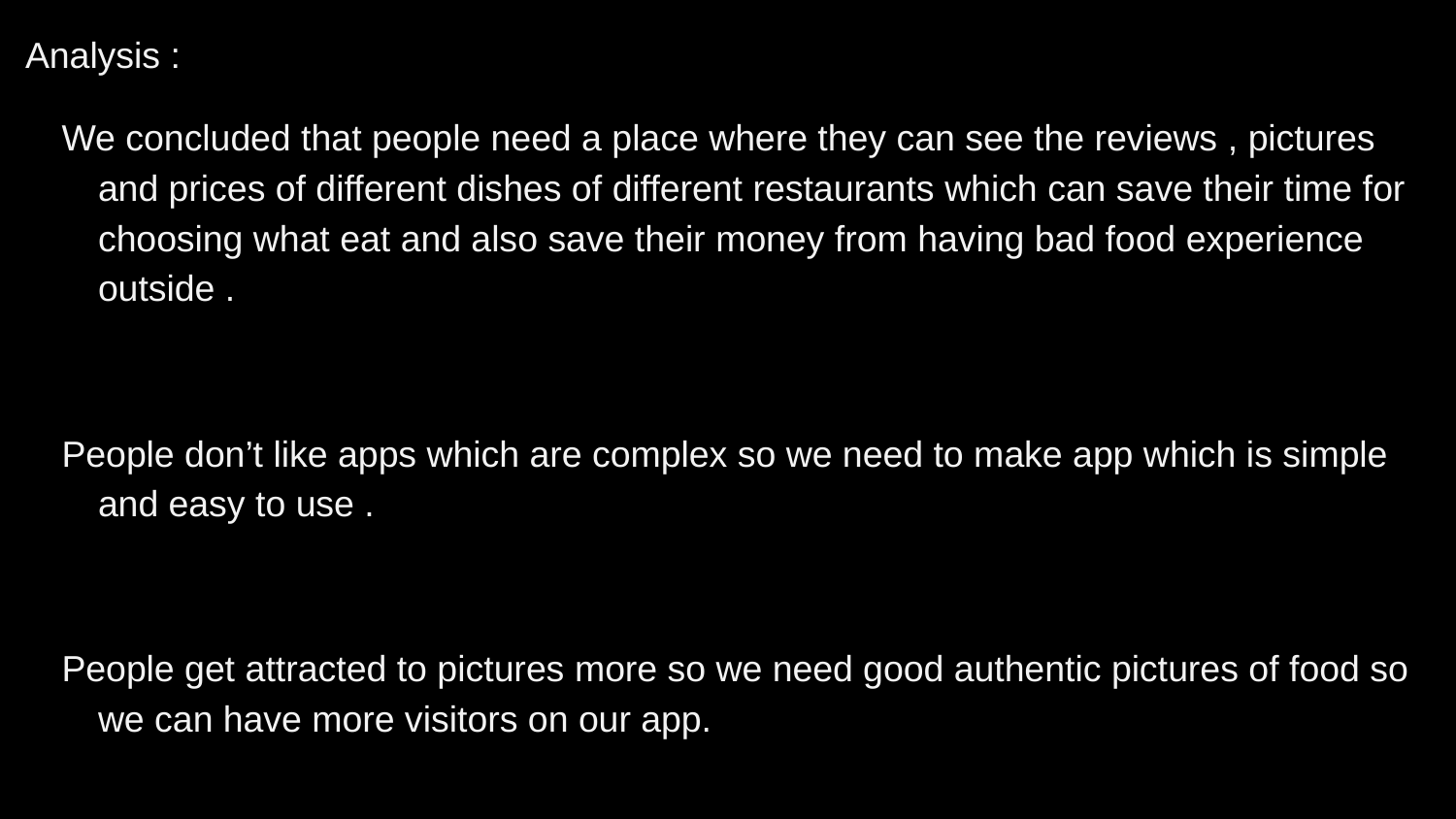

Analysis :
We concluded that people need a place where they can see the reviews , pictures and prices of different dishes of different restaurants which can save their time for choosing what eat and also save their money from having bad food experience outside .

People don’t like apps which are complex so we need to make app which is simple and easy to use .

People get attracted to pictures more so we need good authentic pictures of food so we can have more visitors on our app.
#